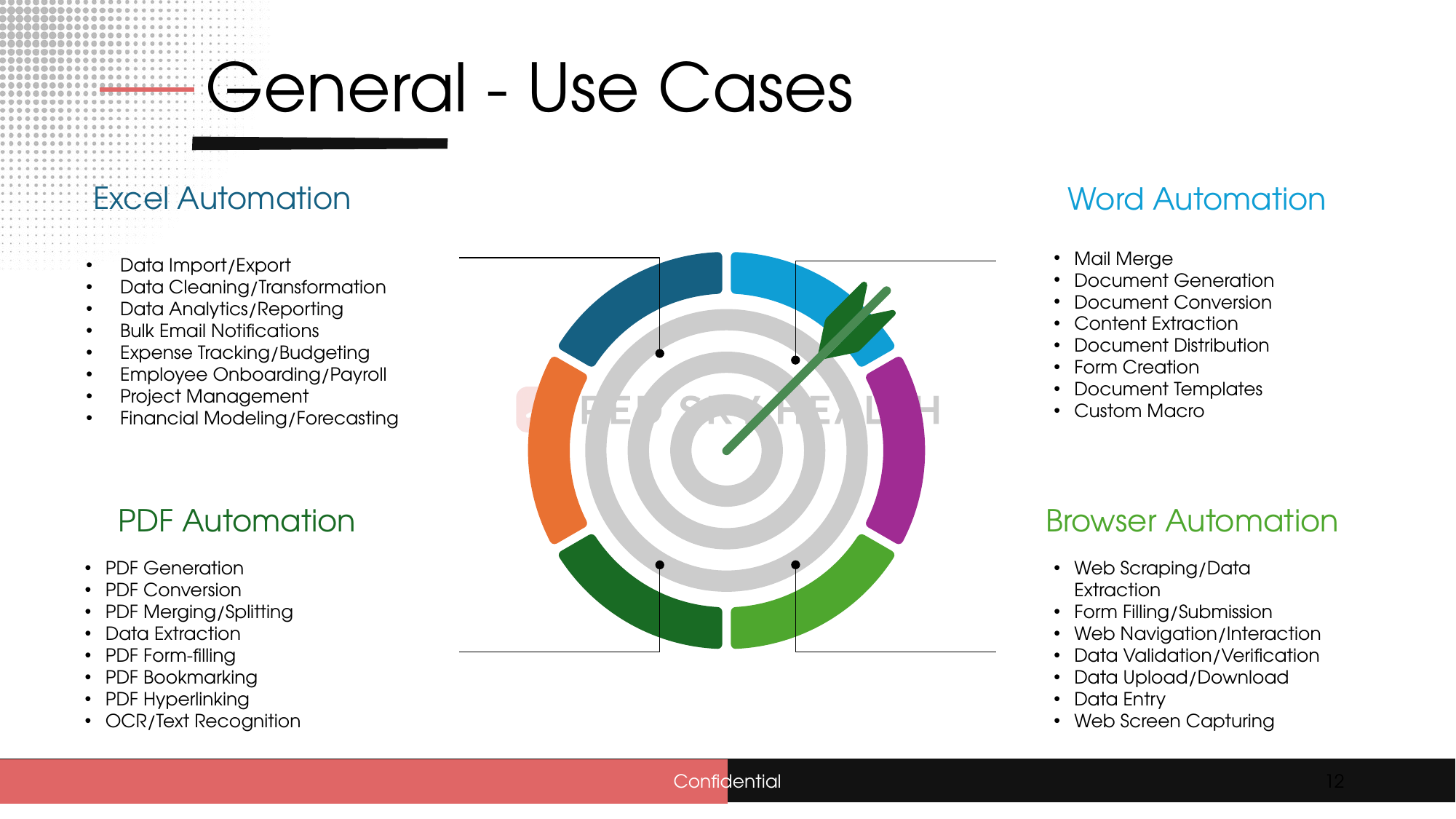

# General - Use Cases

Excel Automation
Data Import/Export
Data Cleaning/Transformation
Data Analytics/Reporting
Bulk Email Notifications
Expense Tracking/Budgeting
Employee Onboarding/Payroll
Project Management
Financial Modeling/Forecasting

Word Automation
Mail Merge
Document Generation
Document Conversion
Content Extraction
Document Distribution
Form Creation
Document Templates
Custom Macro

Browser Automation
Web Scraping/Data Extraction
Form Filling/Submission
Web Navigation/Interaction
Data Validation/Verification
Data Upload/Download
Data Entry
Web Screen Capturing

PDF Automation
PDF Generation
PDF Conversion
PDF Merging/Splitting
Data Extraction
PDF Form-filling
PDF Bookmarking
PDF Hyperlinking
OCR/Text Recognition

Confidential
12